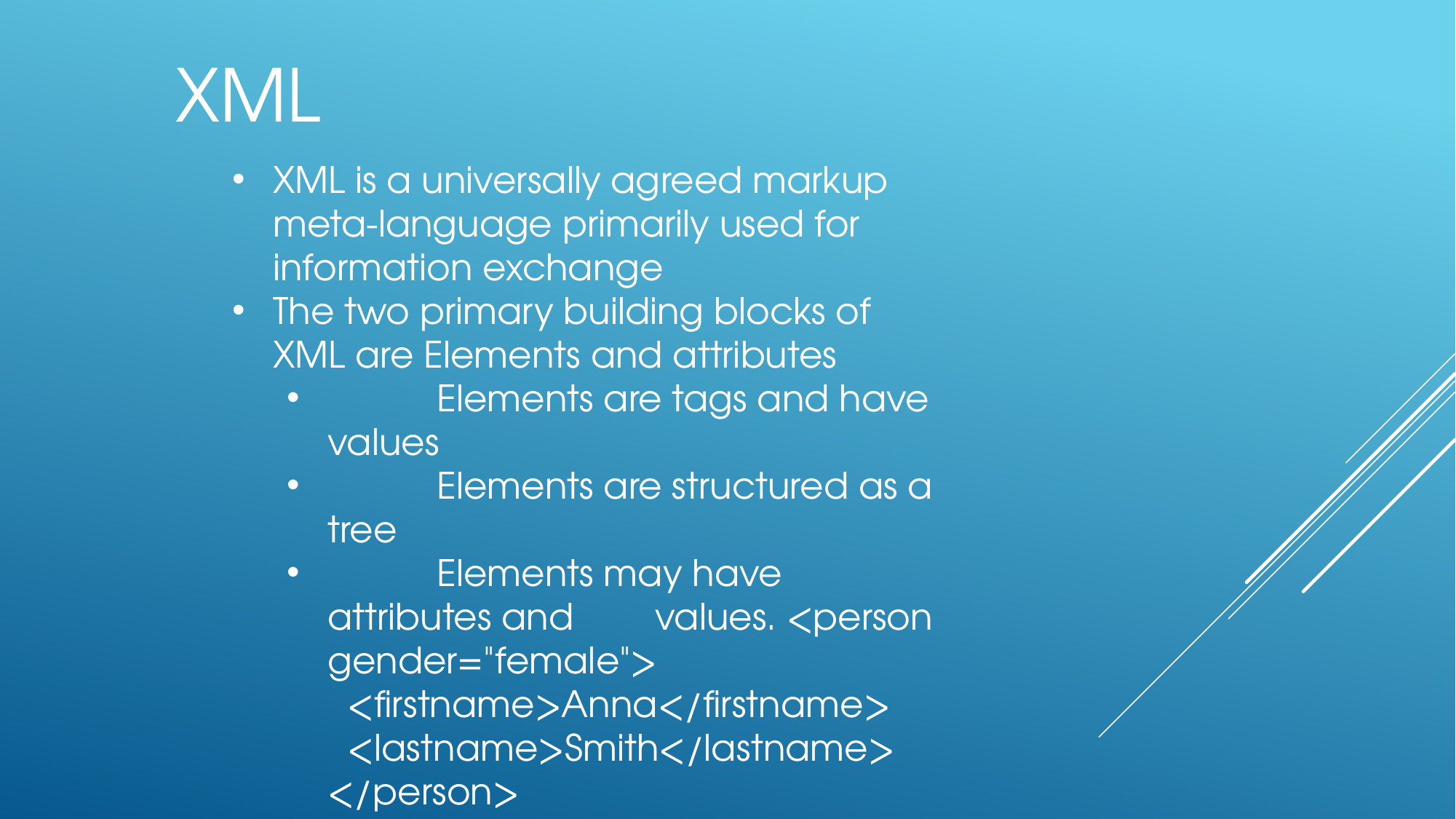

XML
XML is a universally agreed markup meta-language primarily used for information exchange
The two primary building blocks of XML are Elements and attributes
	Elements are tags and have values
	Elements are structured as a tree
	Elements may have attributes and 	values. <person gender="female">
  <firstname>Anna</firstname>
  <lastname>Smith</lastname>
</person>